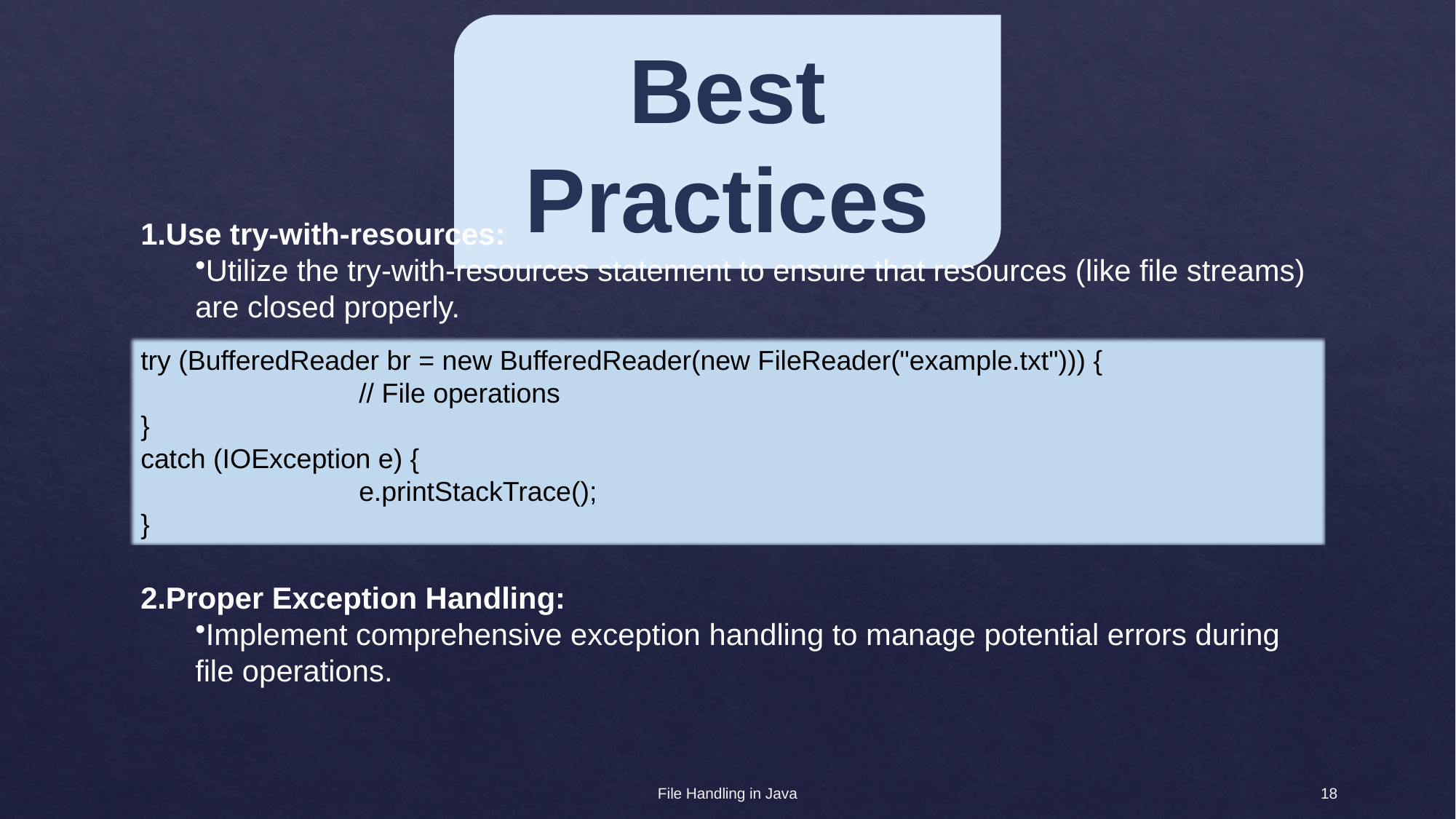

Best Practices
Use try-with-resources:
Utilize the try-with-resources statement to ensure that resources (like file streams) are closed properly.

Proper Exception Handling:
Implement comprehensive exception handling to manage potential errors during file operations.
try (BufferedReader br = new BufferedReader(new FileReader("example.txt"))) {
		// File operations
}
catch (IOException e) {
		e.printStackTrace();
}
18
File Handling in Java